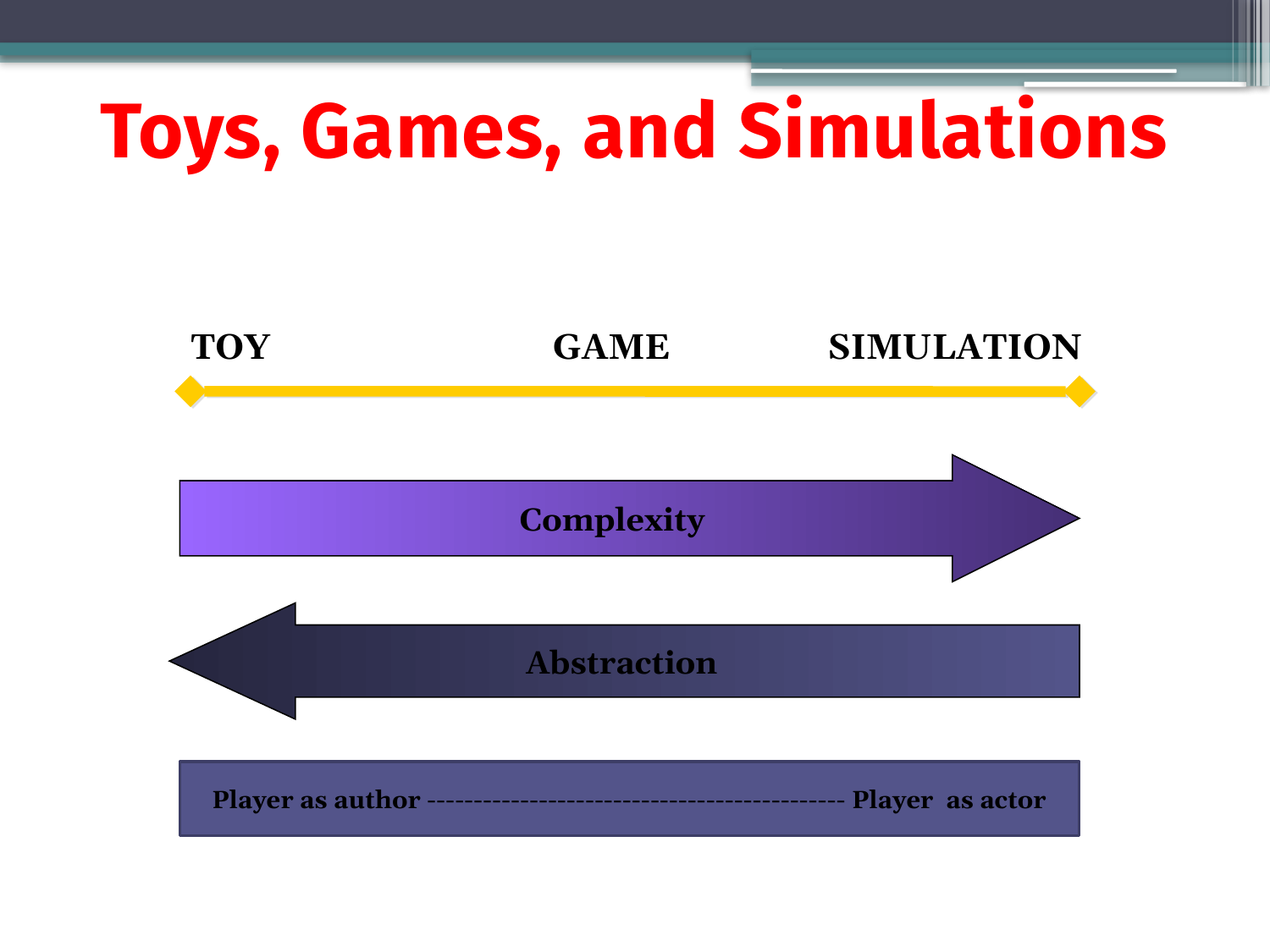

Toys, Games, and Simulations

TOY
GAME
SIMULATION

     Complexity
Abstraction
Player as author --------------------------------------------- Player  as actor